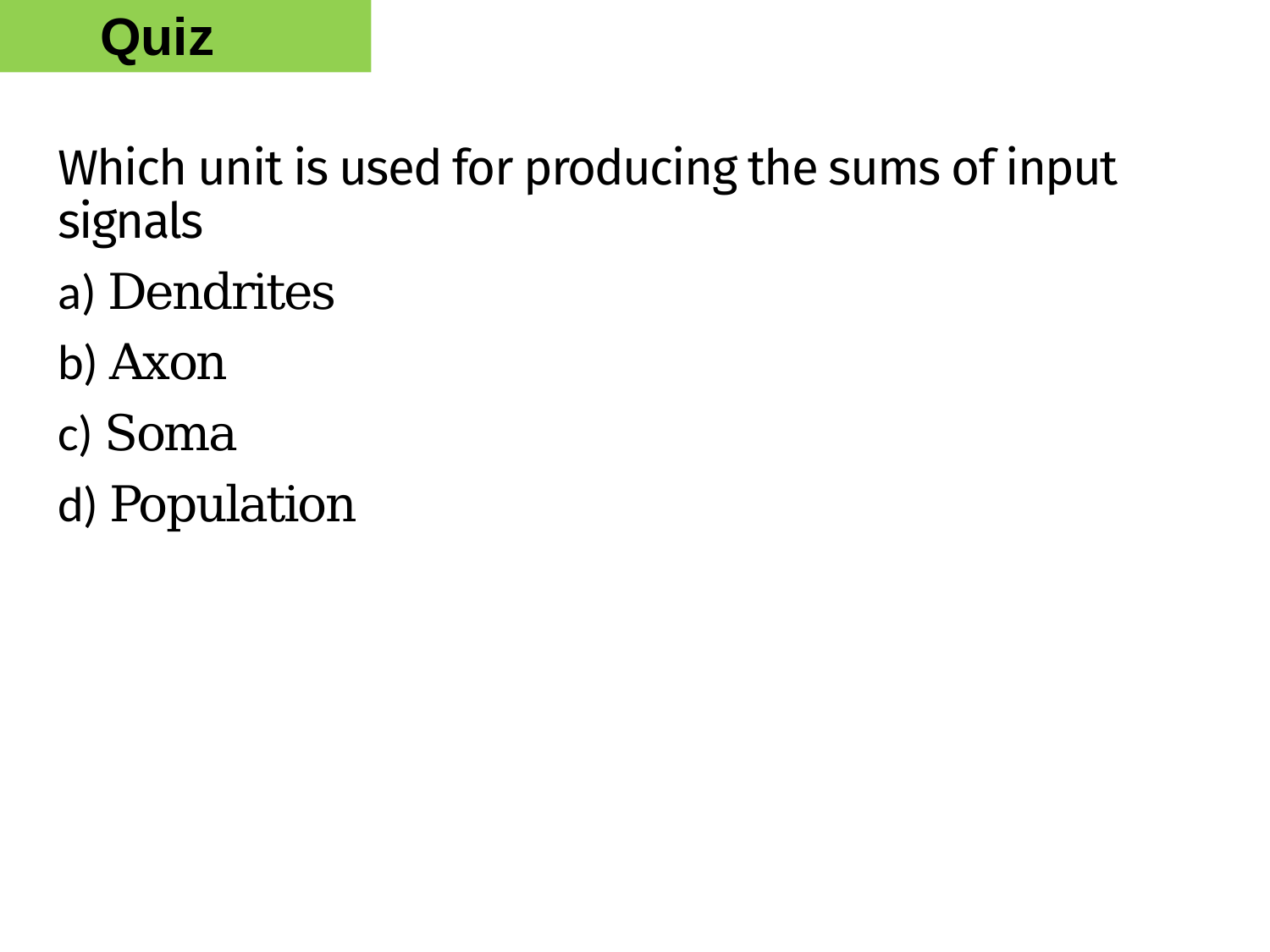

Quiz
Which unit is used for producing the sums of input signals
a) Dendrites
b) Axon
c) Soma
d) Population